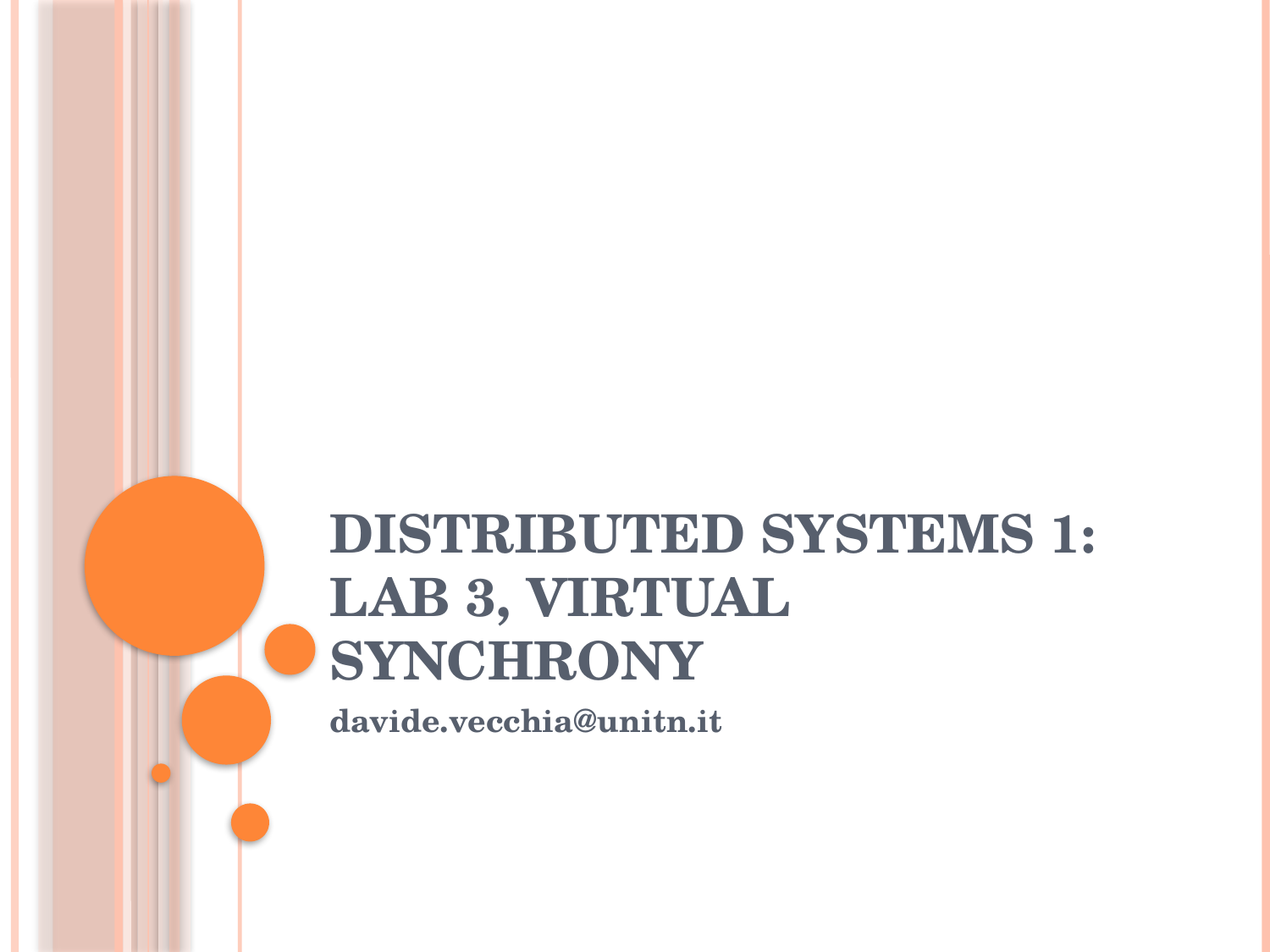

# Distributed Systems 1: Lab 3, Virtual Synchrony
davide.vecchia@unitn.it